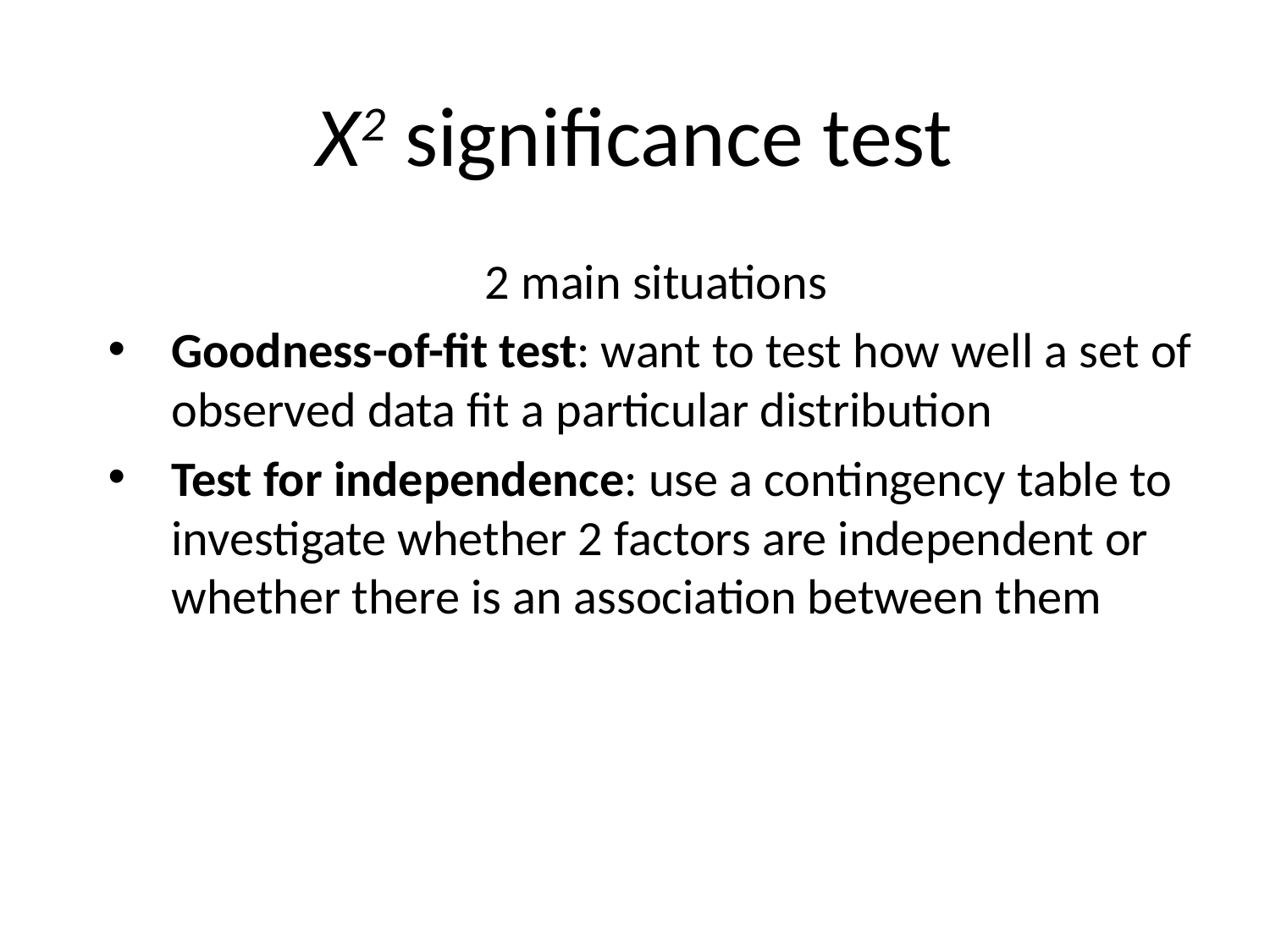

# X2 significance test
2 main situations
Goodness-of-fit test: want to test how well a set of observed data fit a particular distribution
Test for independence: use a contingency table to investigate whether 2 factors are independent or whether there is an association between them